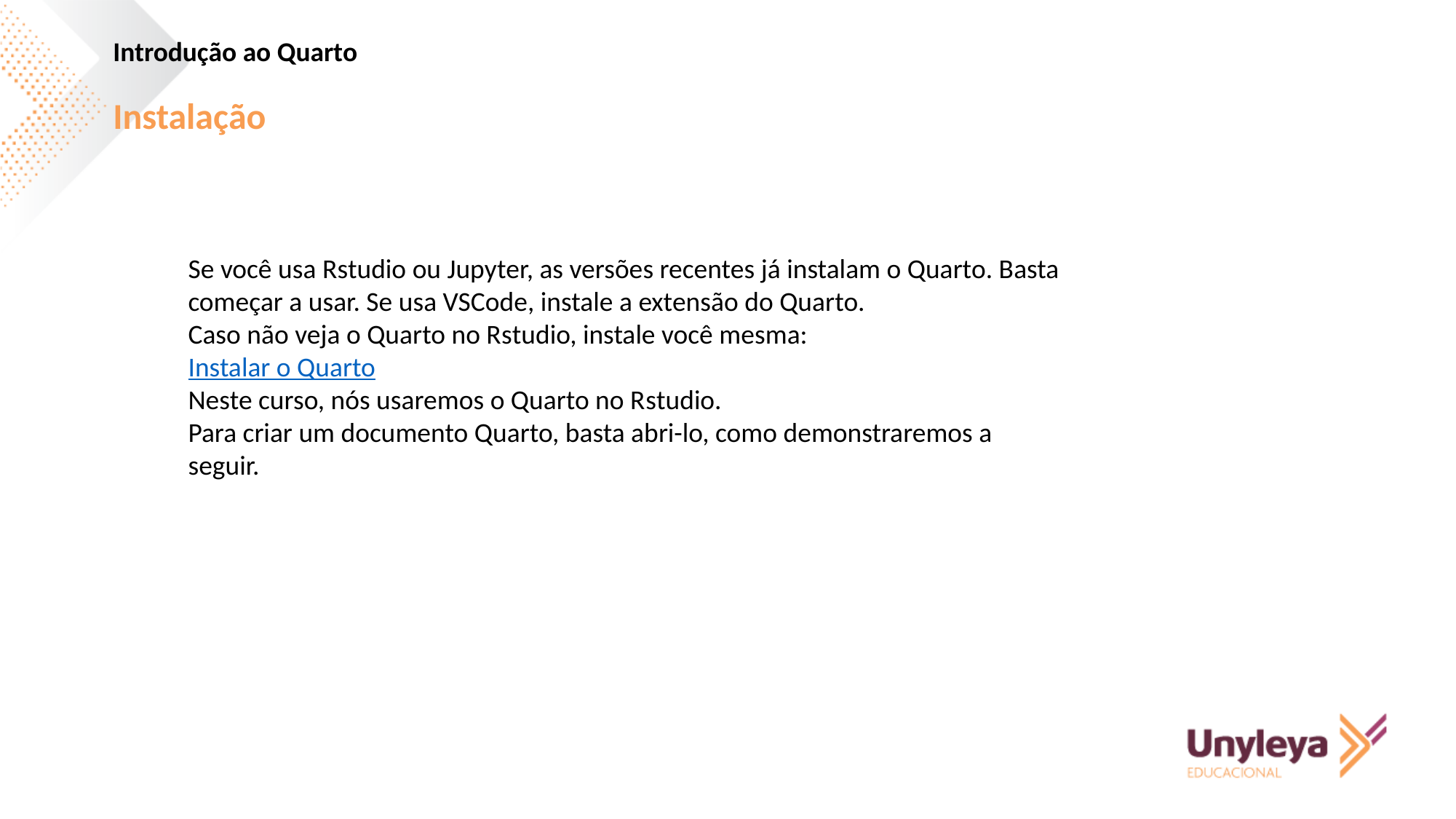

Introdução ao Quarto
Instalação
Se você usa Rstudio ou Jupyter, as versões recentes já instalam o Quarto. Basta começar a usar. Se usa VSCode, instale a extensão do Quarto.
Caso não veja o Quarto no Rstudio, instale você mesma:
Instalar o Quarto
Neste curso, nós usaremos o Quarto no Rstudio.
Para criar um documento Quarto, basta abri-lo, como demonstraremos a seguir.